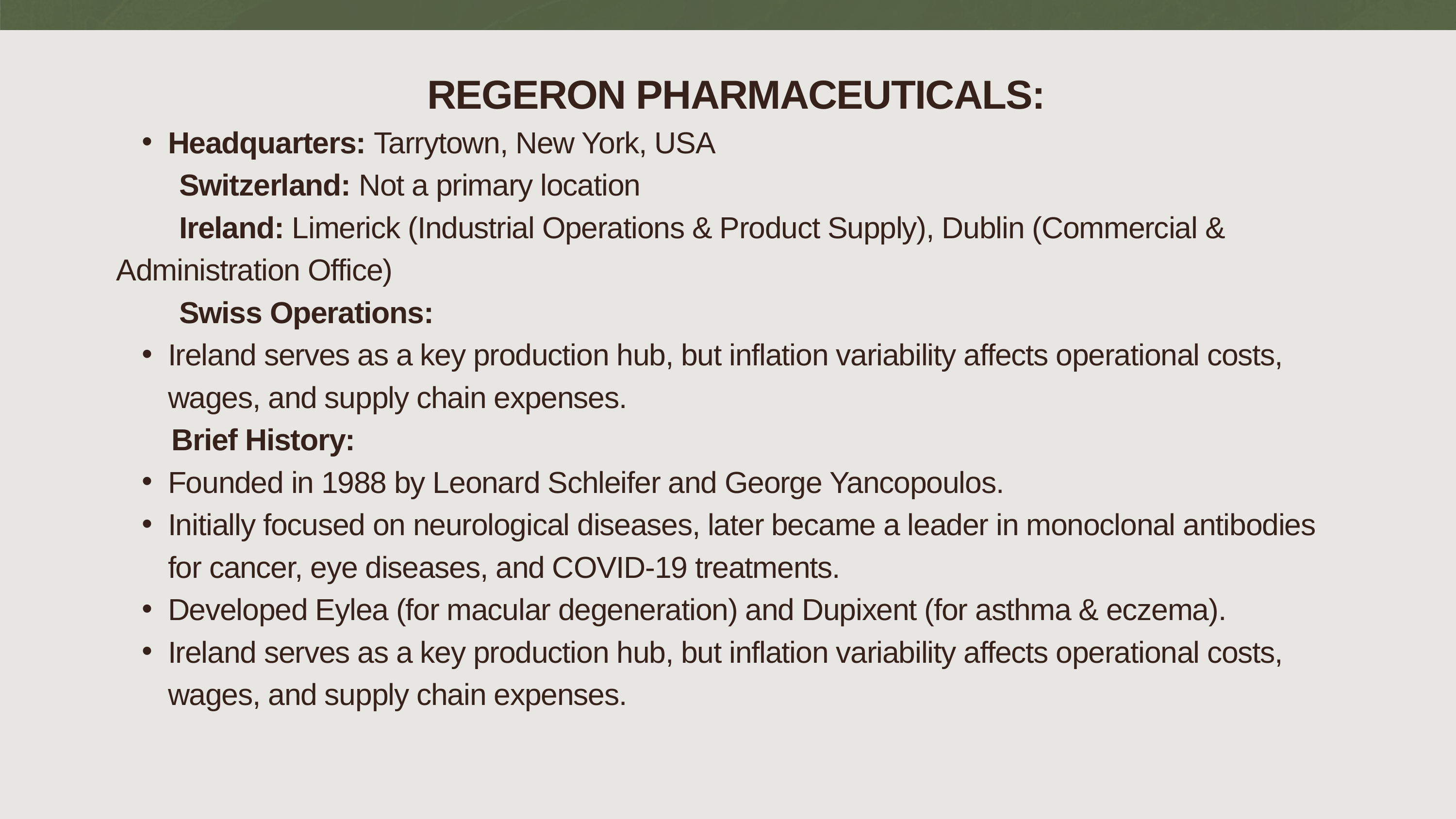

REGERON PHARMACEUTICALS:
Headquarters: Tarrytown, New York, USA
        Switzerland: Not a primary location
        Ireland: Limerick (Industrial Operations & Product Supply), Dublin (Commercial & Administration Office)
        Swiss Operations:
Ireland serves as a key production hub, but inflation variability affects operational costs, wages, and supply chain expenses.
       Brief History:
Founded in 1988 by Leonard Schleifer and George Yancopoulos.
Initially focused on neurological diseases, later became a leader in monoclonal antibodies for cancer, eye diseases, and COVID-19 treatments.
Developed Eylea (for macular degeneration) and Dupixent (for asthma & eczema).
Ireland serves as a key production hub, but inflation variability affects operational costs, wages, and supply chain expenses.

8